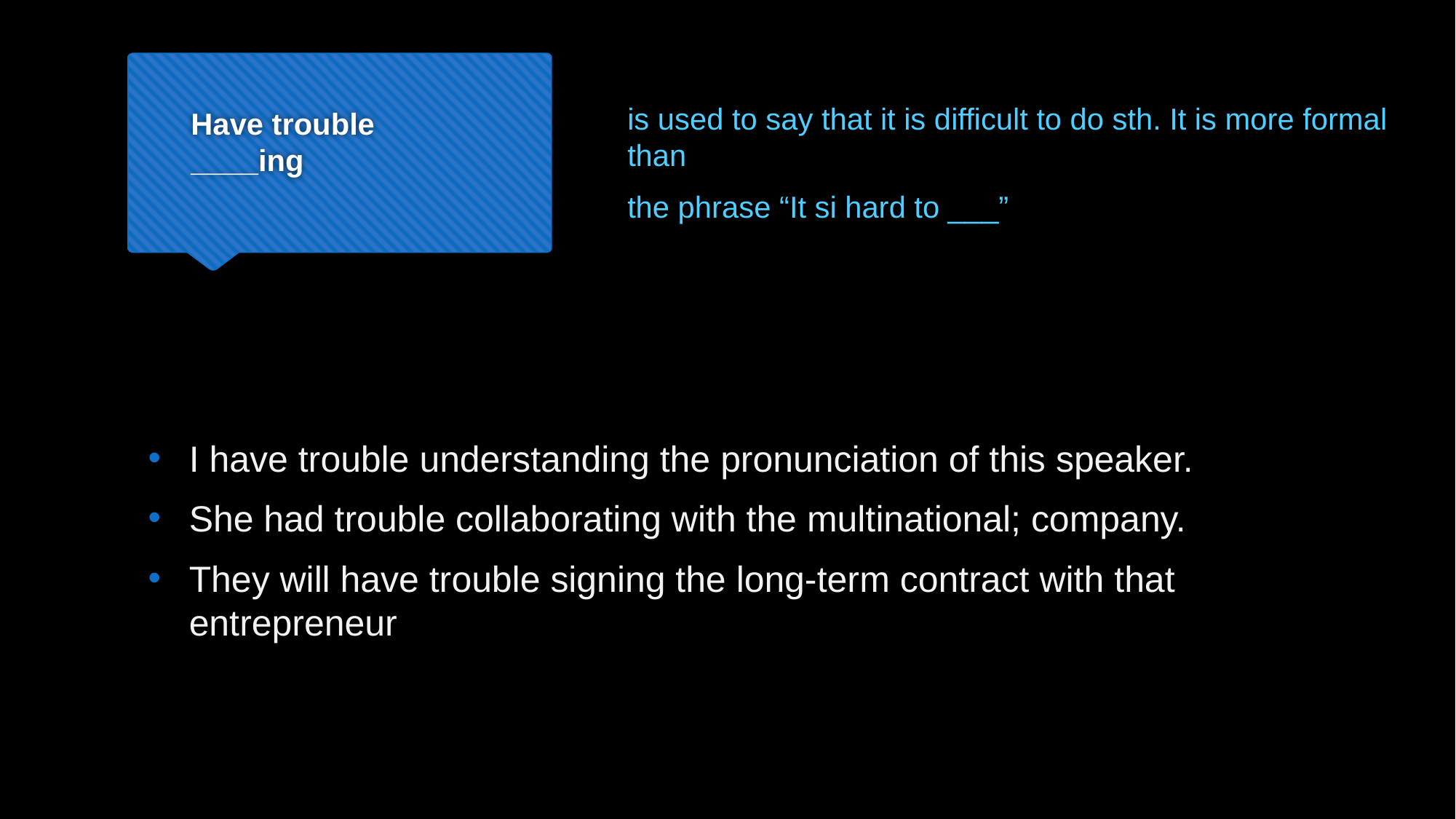

is used to say that it is difficult to do sth. It is more formal than
the phrase “It si hard to ___”
# Have trouble ____ing
I have trouble understanding the pronunciation of this speaker.
She had trouble collaborating with the multinational; company.
They will have trouble signing the long-term contract with that entrepreneur